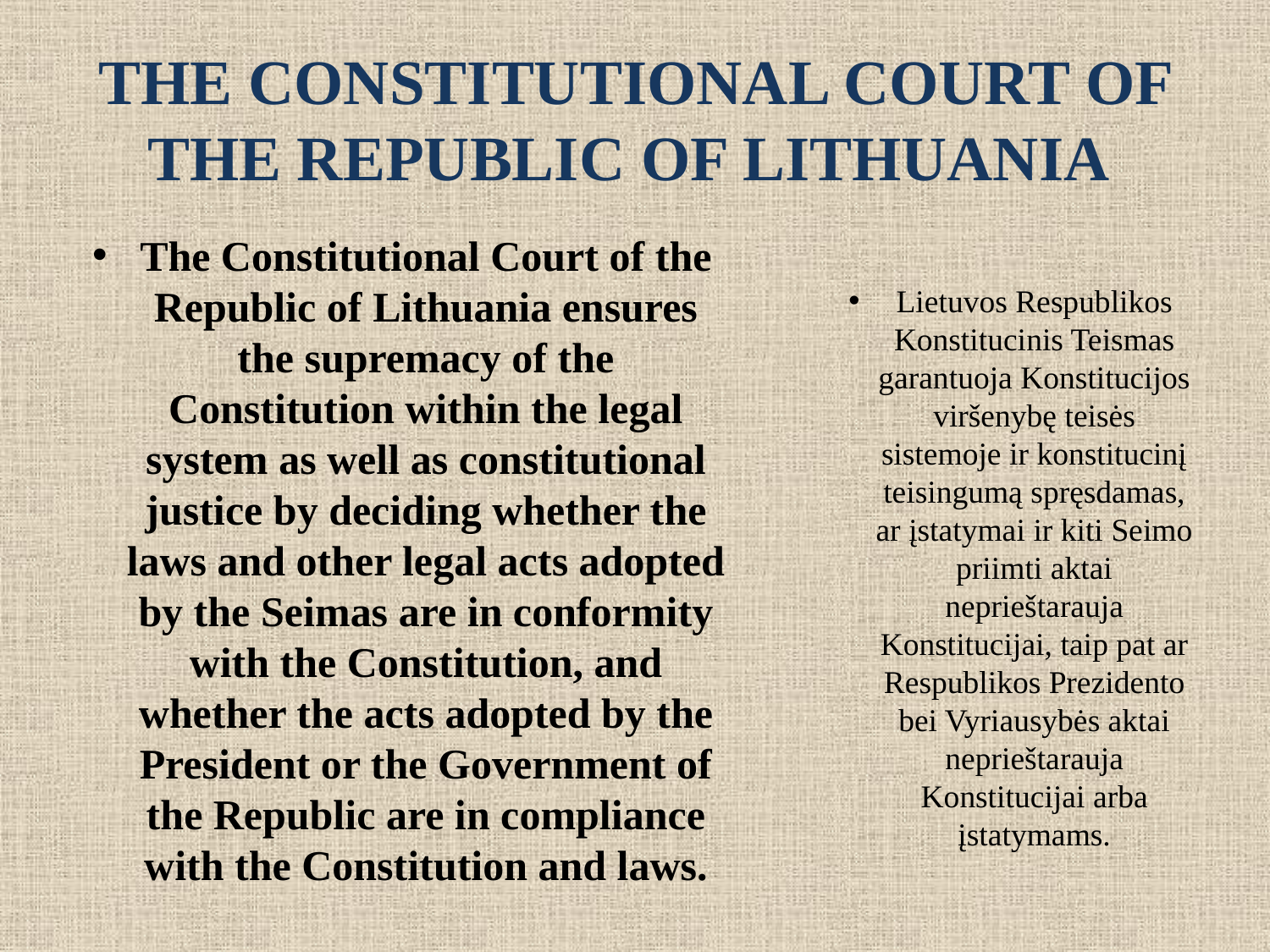

# THE CONSTITUTIONAL COURT OF THE REPUBLIC OF LITHUANIA
The Constitutional Court of the Republic of Lithuania ensures the supremacy of the Constitution within the legal system as well as constitutional justice by deciding whether the laws and other legal acts adopted by the Seimas are in conformity with the Constitution, and whether the acts adopted by the President or the Government of the Republic are in compliance with the Constitution and laws.
Lietuvos Respublikos Konstitucinis Teismas garantuoja Konstitucijos viršenybę teisės sistemoje ir konstitucinį teisingumą spręsdamas, ar įstatymai ir kiti Seimo priimti aktai neprieštarauja Konstitucijai, taip pat ar Respublikos Prezidento bei Vyriausybės aktai neprieštarauja Konstitucijai arba įstatymams.